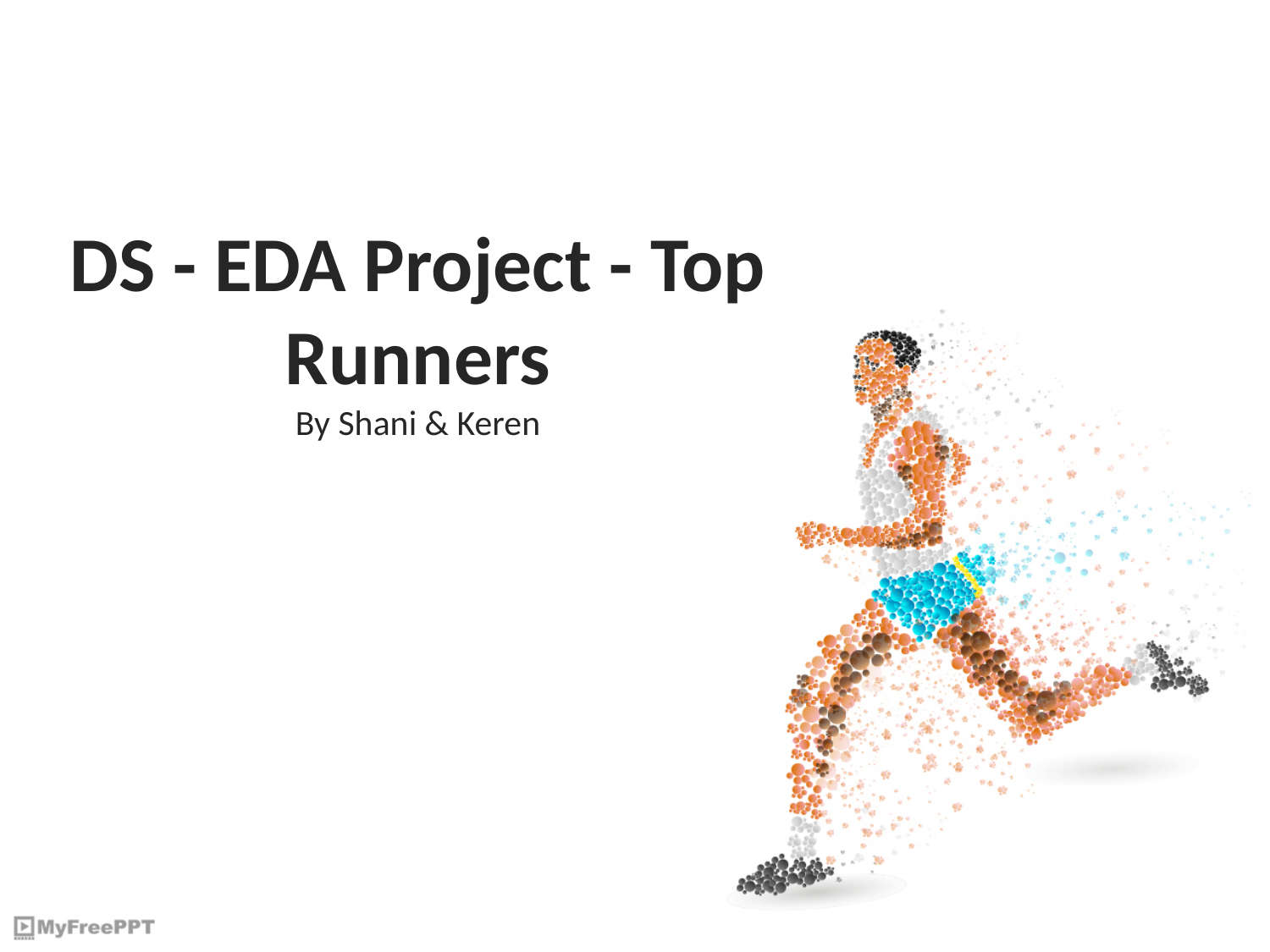

# DS - EDA Project - Top Runners By Shani & Keren